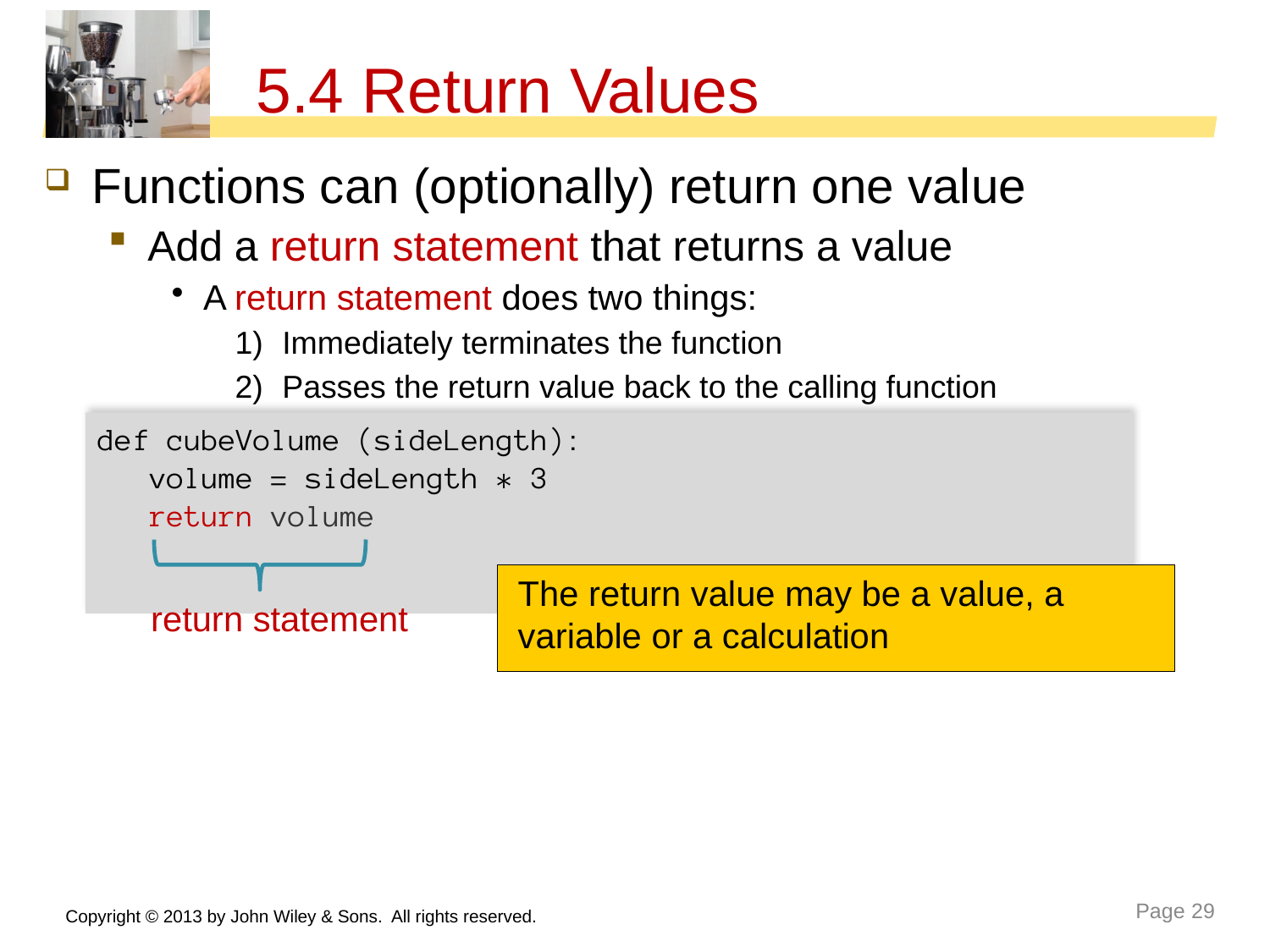

# 5.4 Return Values
Functions can (optionally) return one value
Add a return statement that returns a value
A return statement does two things:
Immediately terminates the function
Passes the return value back to the calling function
def cubeVolume (sideLength):
   volume = sideLength * 3
   return volume

The return value may be a value, a variable or a calculation
return statement

Copyright © 2013 by John Wiley & Sons.  All rights reserved.
Page 29